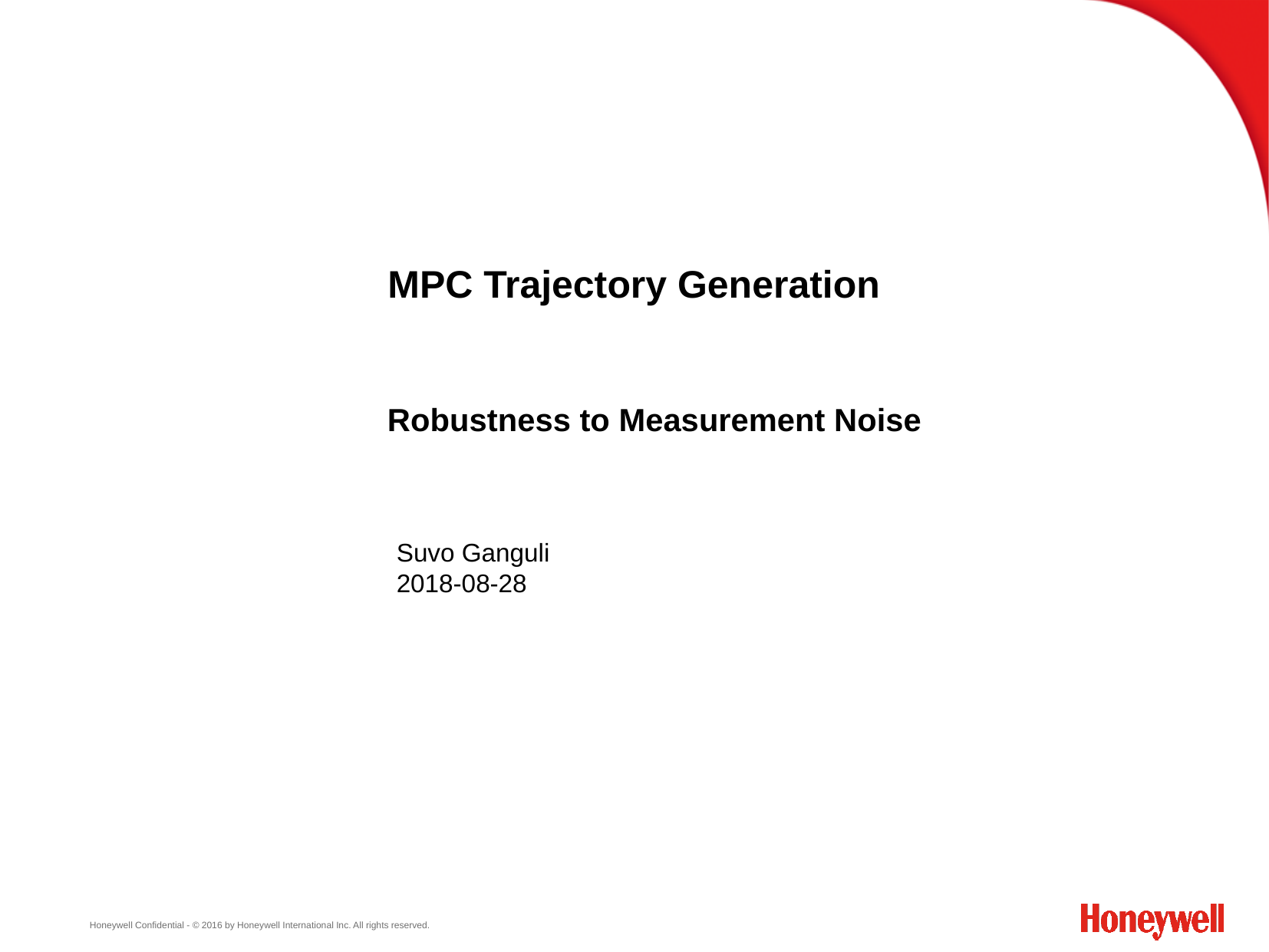

MPC Trajectory Generation
Robustness to Measurement Noise
Suvo Ganguli
2018-08-28